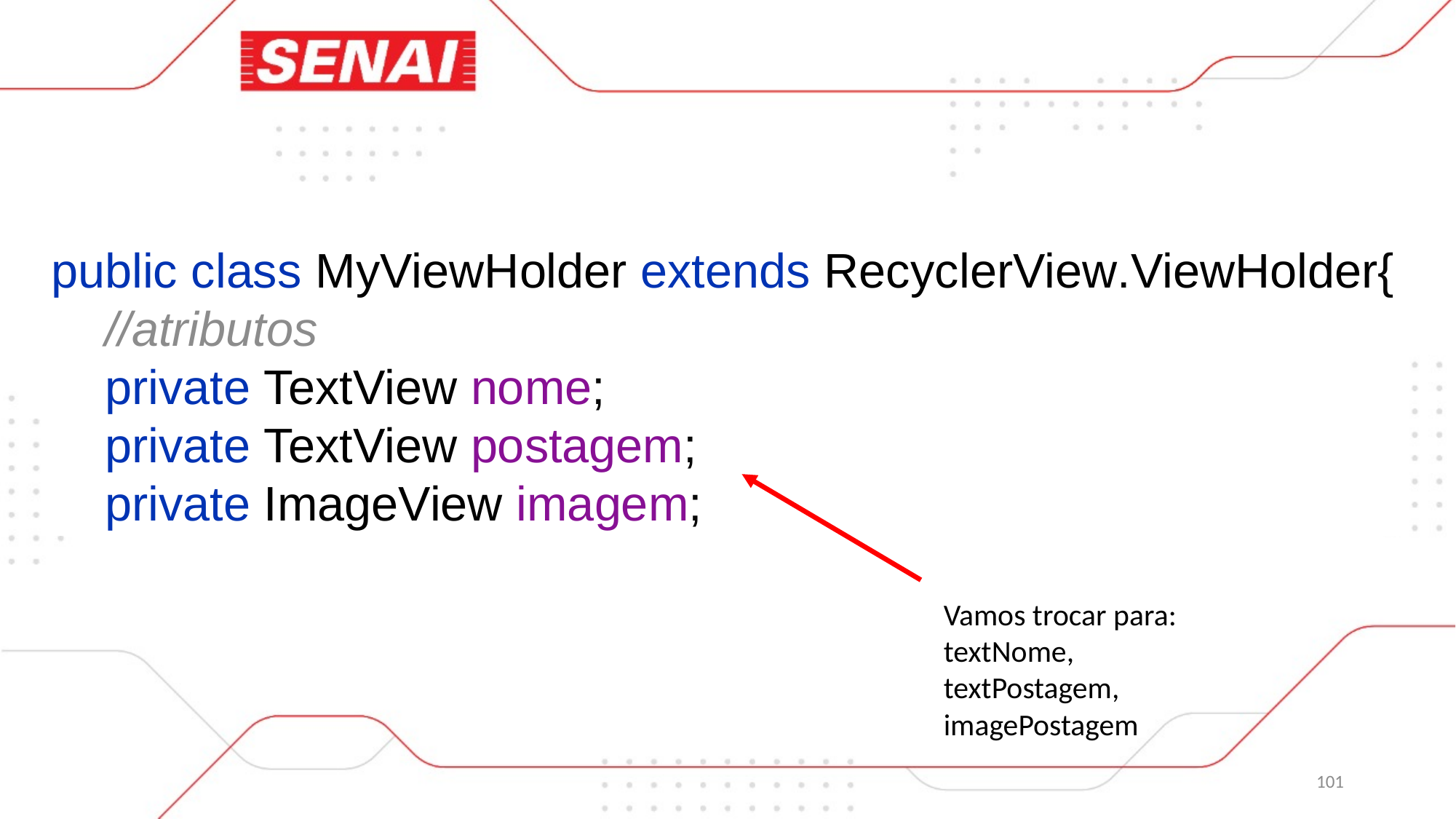

public class MyViewHolder extends RecyclerView.ViewHolder{
    //atributos
    private TextView nome;
    private TextView postagem;
    private ImageView imagem;
Vamos trocar para:
textNome,
textPostagem,
imagePostagem
101